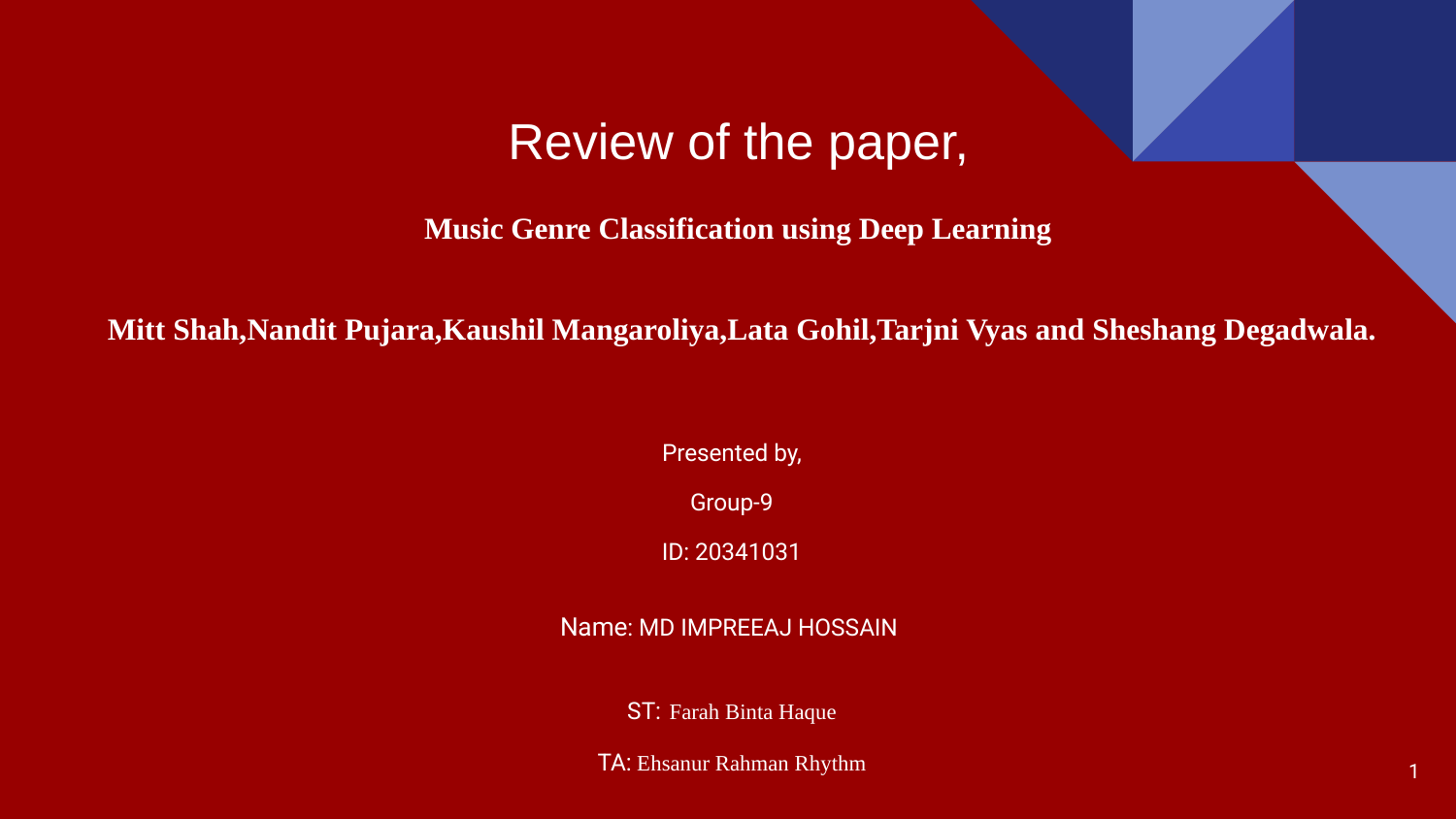

# Review of the paper,

Music Genre Classification using Deep Learning

 Mitt Shah,Nandit Pujara,Kaushil Mangaroliya,Lata Gohil,Tarjni Vyas and Sheshang Degadwala.

Presented by,

Group-9
ID: 20341031

Name: MD IMPREEAJ HOSSAIN

ST: Farah Binta Haque

TA: Ehsanur Rahman Rhythm

1